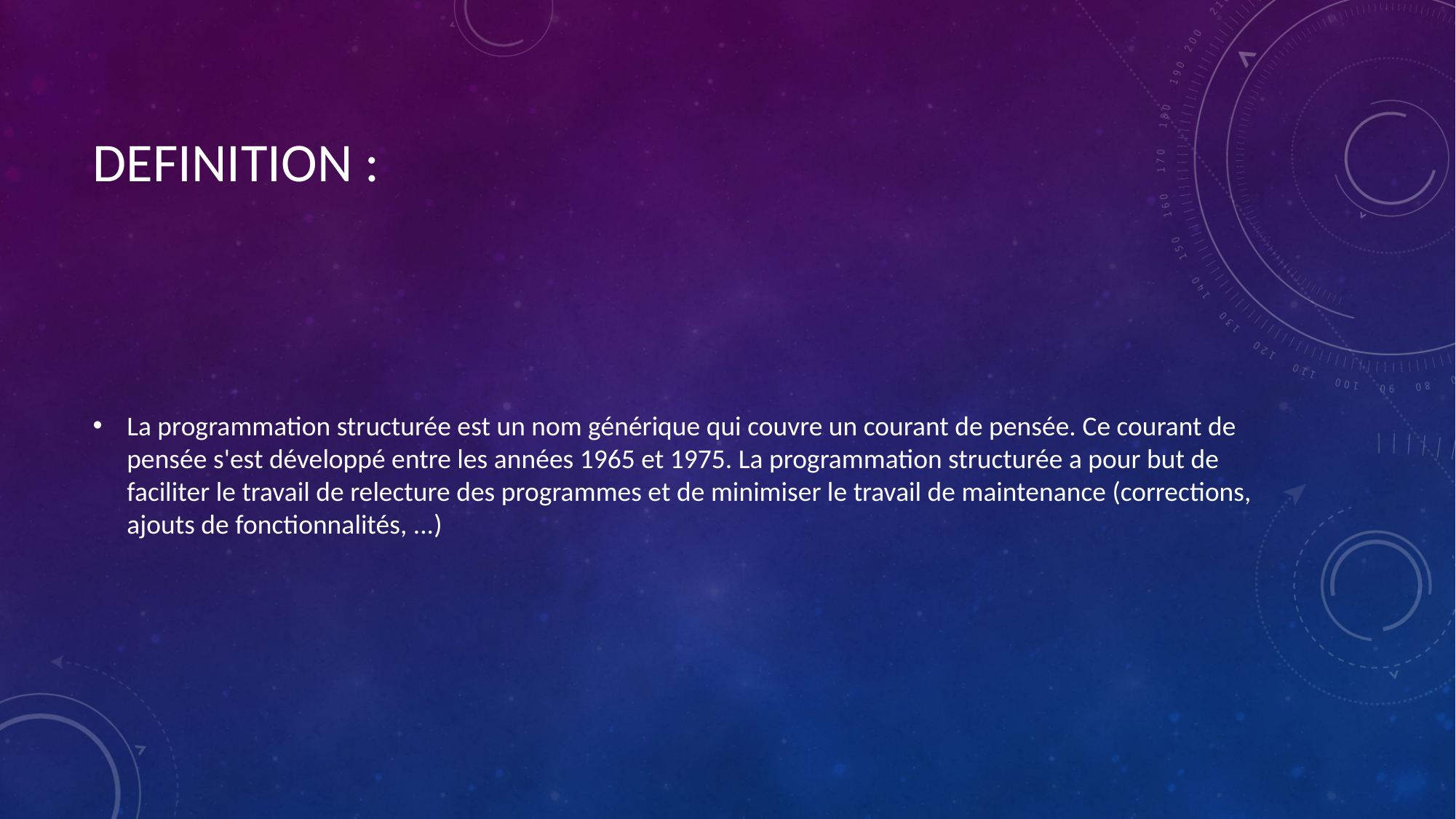

# Definition :
La programmation structurée est un nom générique qui couvre un courant de pensée. Ce courant de pensée s'est développé entre les années 1965 et 1975. La programmation structurée a pour but de faciliter le travail de relecture des programmes et de minimiser le travail de maintenance (corrections, ajouts de fonctionnalités, ...)